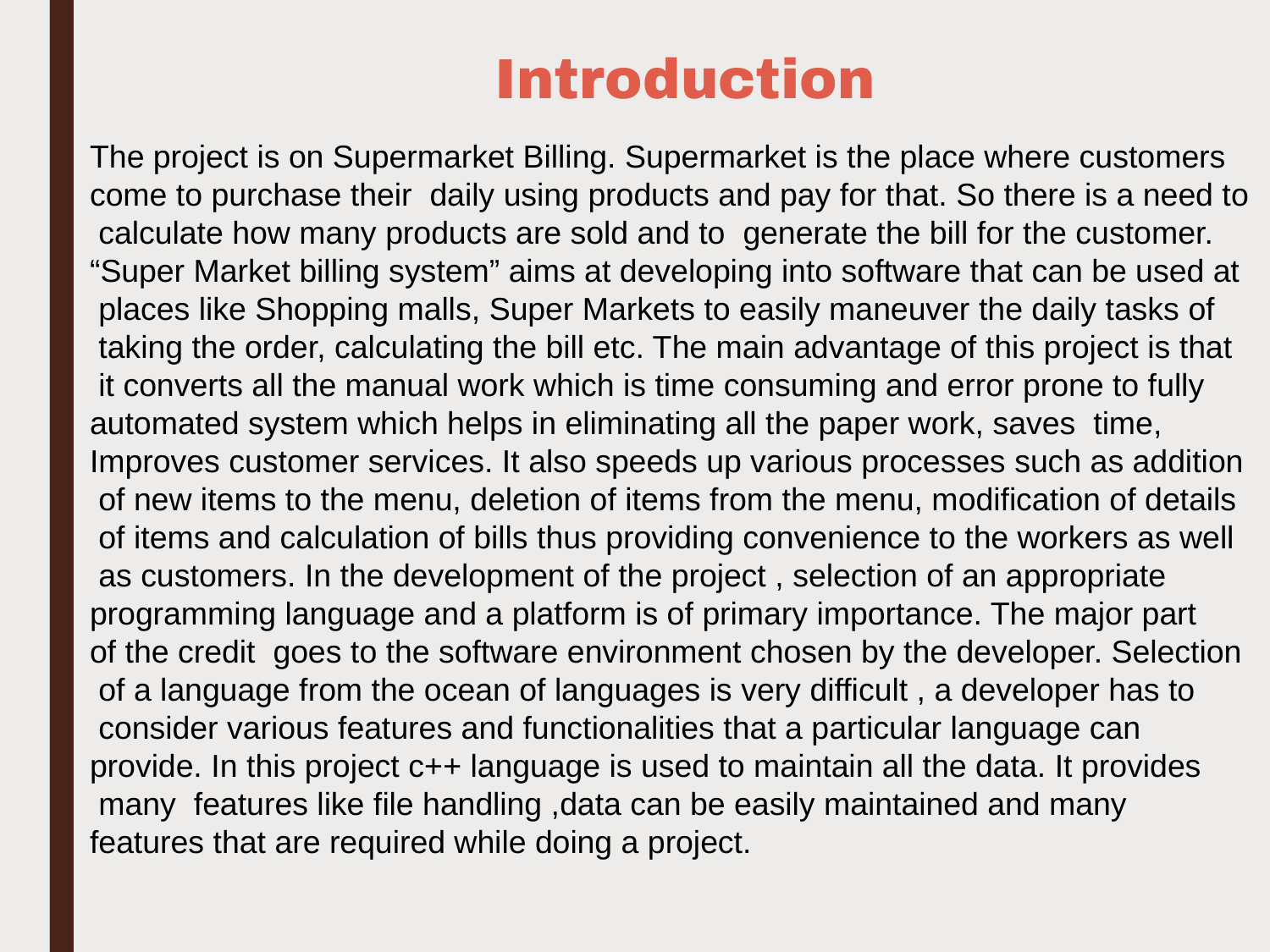

Introduction
The project is on Supermarket Billing. Supermarket is the place where customers
come to purchase their  daily using products and pay for that. So there is a need to
 calculate how many products are sold and to  generate the bill for the customer.
“Super Market billing system” aims at developing into software that can be used at
 places like Shopping malls, Super Markets to easily maneuver the daily tasks of
 taking the order, calculating the bill etc. The main advantage of this project is that
 it converts all the manual work which is time consuming and error prone to fully
automated system which helps in eliminating all the paper work, saves  time,
Improves customer services. It also speeds up various processes such as addition
 of new items to the menu, deletion of items from the menu, modification of details
 of items and calculation of bills thus providing convenience to the workers as well
 as customers. In the development of the project , selection of an appropriate
programming language and a platform is of primary importance. The major part
of the credit  goes to the software environment chosen by the developer. Selection
 of a language from the ocean of languages is very difficult , a developer has to
 consider various features and functionalities that a particular language can
provide. In this project c++ language is used to maintain all the data. It provides
 many  features like file handling ,data can be easily maintained and many
features that are required while doing a project.